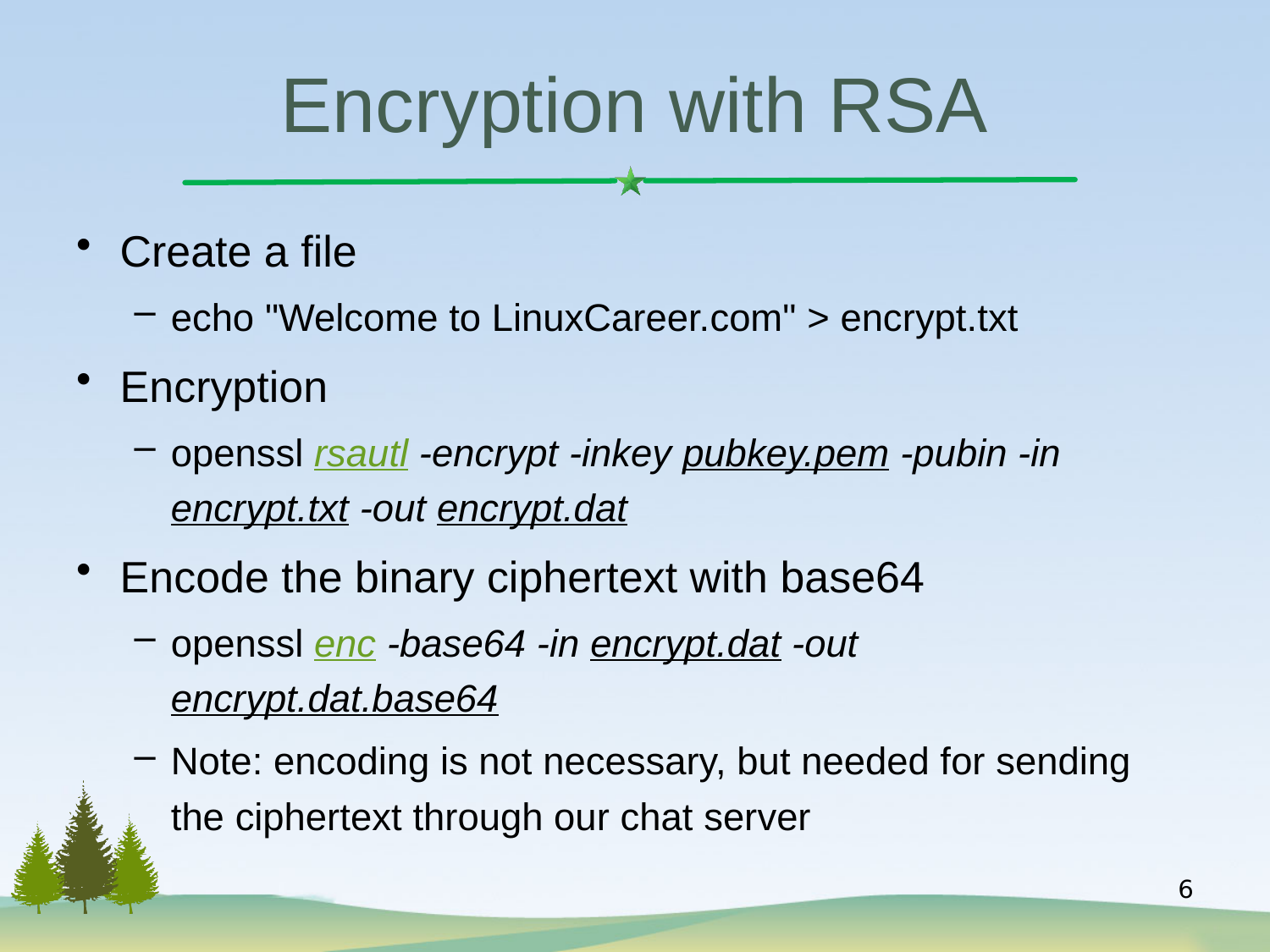

# Encryption with RSA
Create a file
echo "Welcome to LinuxCareer.com" > encrypt.txt
Encryption
openssl rsautl -encrypt -inkey pubkey.pem -pubin -in encrypt.txt -out encrypt.dat
Encode the binary ciphertext with base64
openssl enc -base64 -in encrypt.dat -out encrypt.dat.base64
Note: encoding is not necessary, but needed for sending the ciphertext through our chat server
6